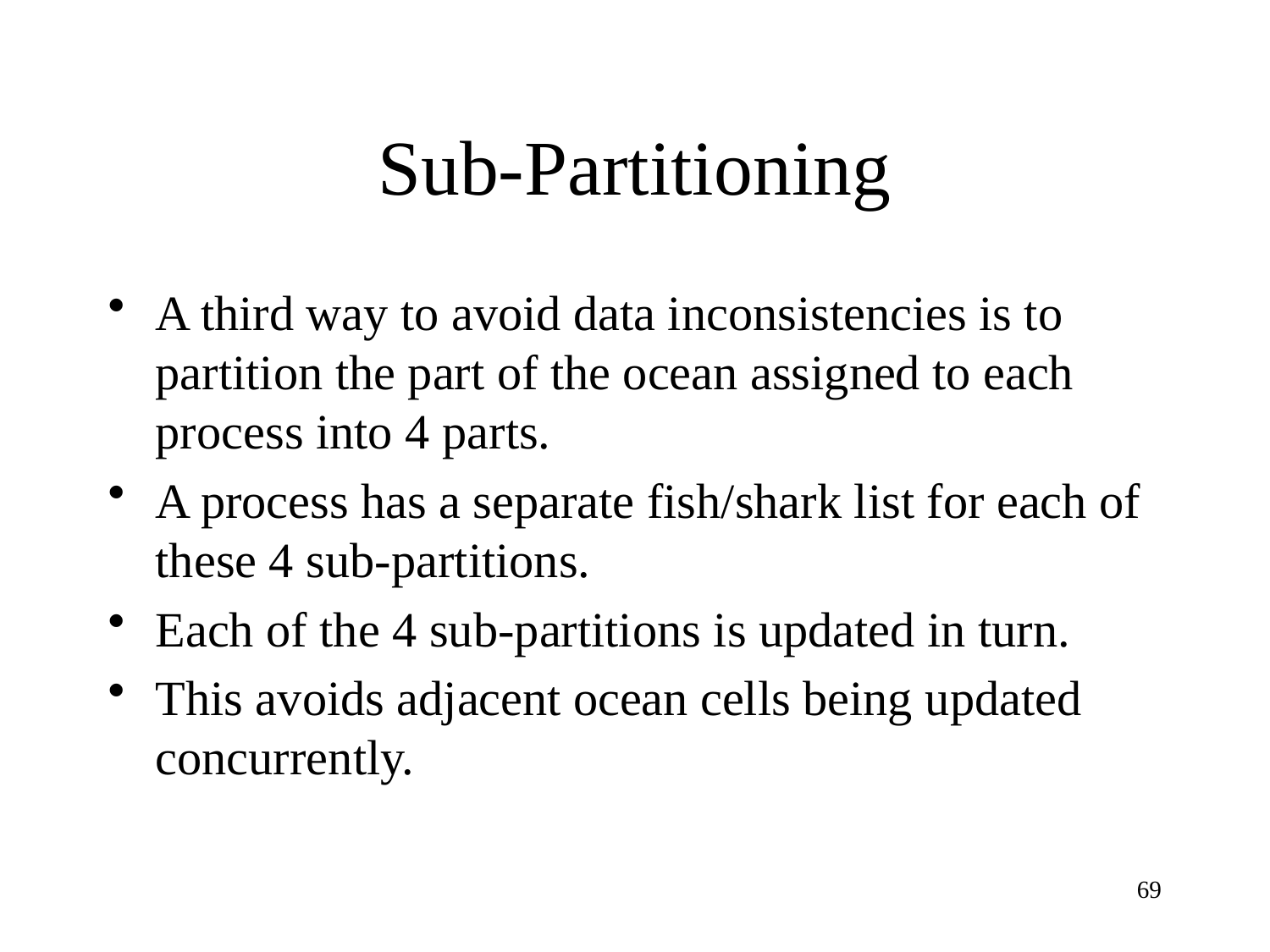

# Sub-Partitioning
A third way to avoid data inconsistencies is to partition the part of the ocean assigned to each process into 4 parts.
A process has a separate fish/shark list for each of these 4 sub-partitions.
Each of the 4 sub-partitions is updated in turn.
This avoids adjacent ocean cells being updated concurrently.
69